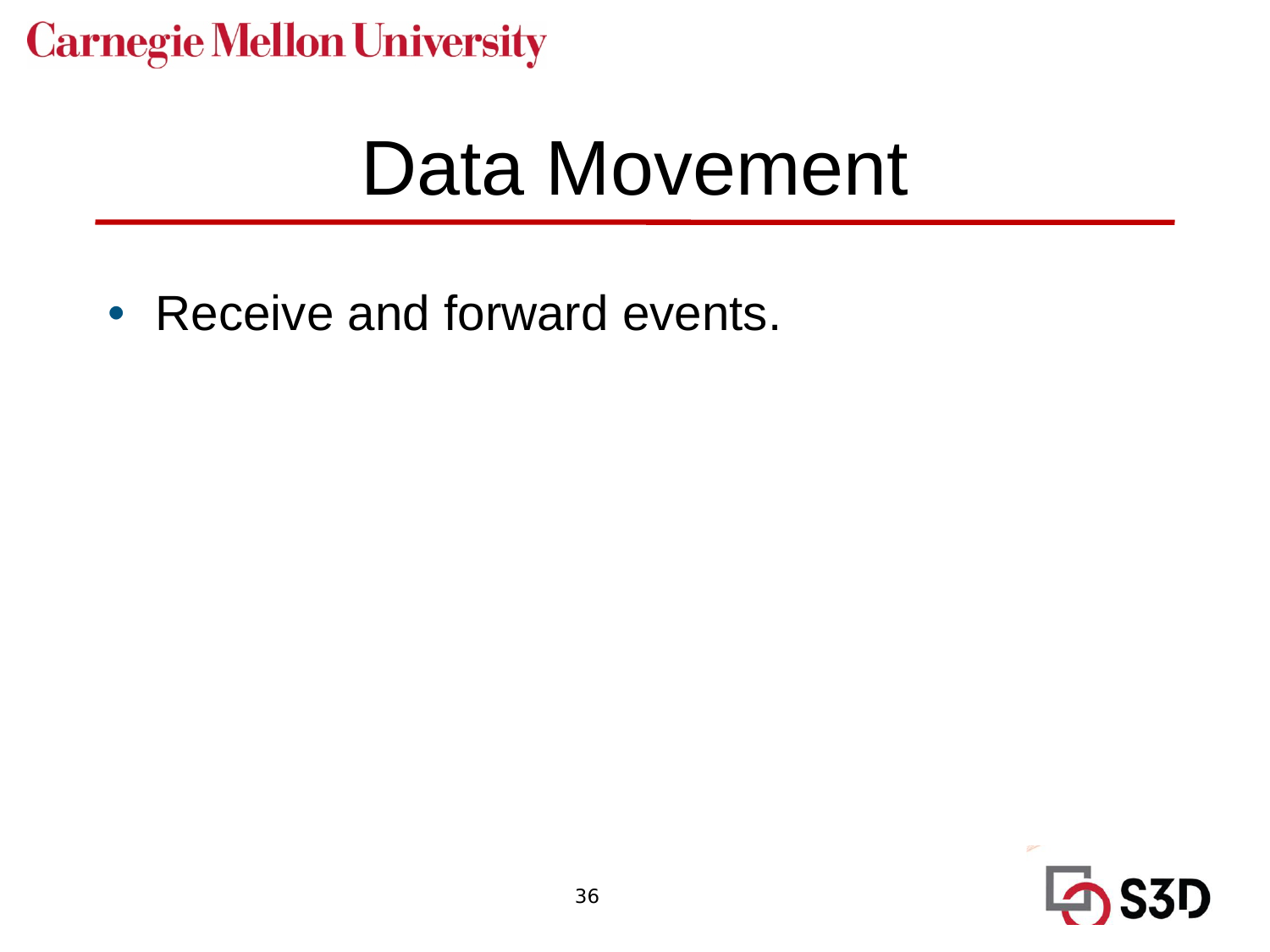

# Data Movement
Receive and forward events.